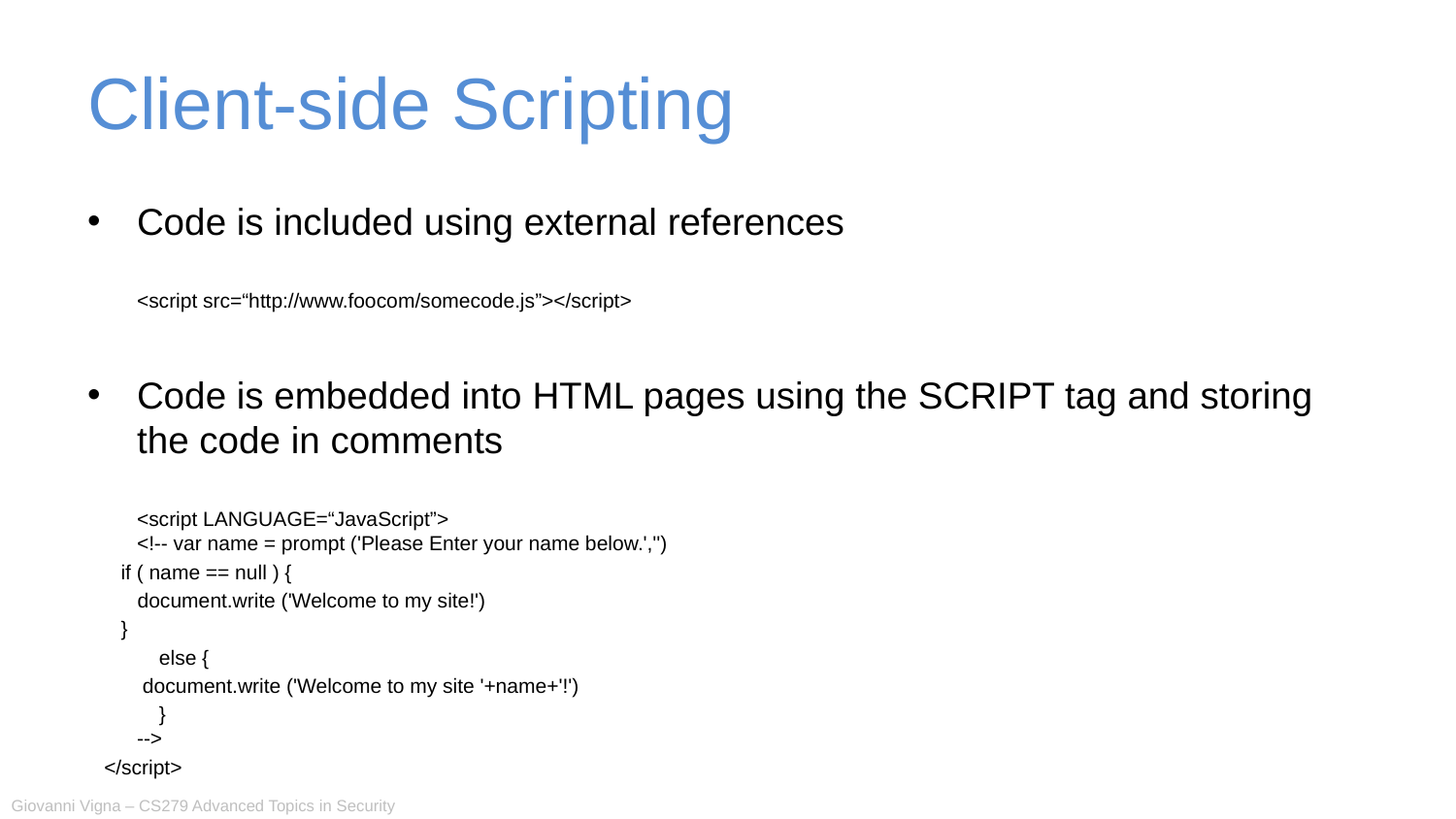

# Client-side Scripting
Code is included using external references
<script src=“http://www.foocom/somecode.js”></script>

Code is embedded into HTML pages using the SCRIPT tag and storing the code in comments
<script LANGUAGE=“JavaScript”>
<!-- var name = prompt ('Please Enter your name below.','')
      if ( name == null ) {
         document.write ('Welcome to my site!')
      }
	    else {
      	 document.write ('Welcome to my site '+name+'!')
	    }
-->
   </script>